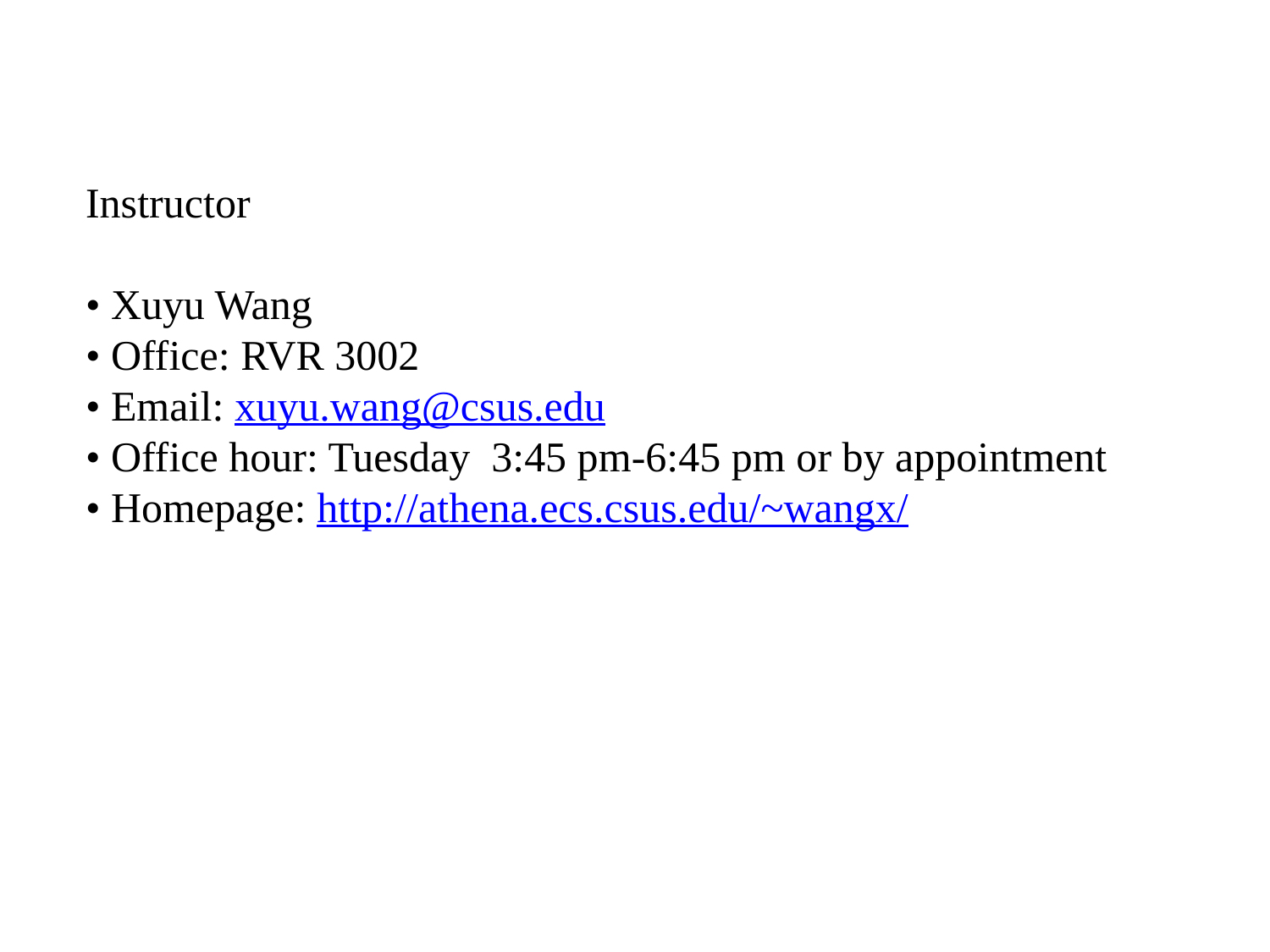

Instructor

• Xuyu Wang
• Office: RVR 3002
• Email: xuyu.wang@csus.edu
• Office hour: Tuesday  3:45 pm-6:45 pm or by appointment
• Homepage: http://athena.ecs.csus.edu/~wangx/